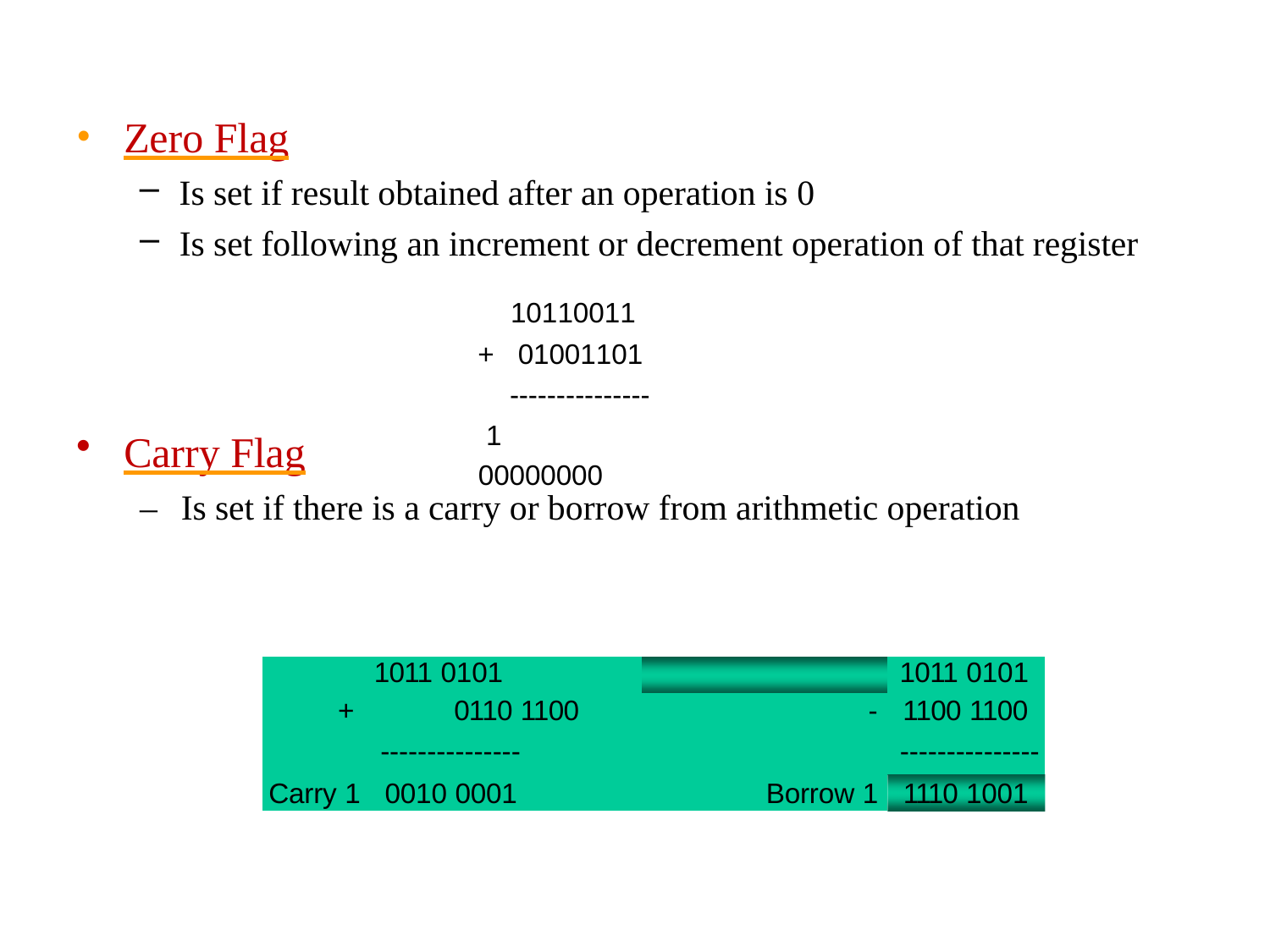

Zero Flag
Is set if result obtained after an operation is 0
Is set following an increment or decrement operation of that register
10110011
+	01001101
---------------  1	00000000
Carry Flag
–	Is set if there is a carry or borrow from arithmetic operation
| 1011 0101 |  | 1011 0101 |
| --- | --- | --- |
| + 0110 1100 | - | 1100 1100 |
| --------------- |  | --------------- |
| Carry 1 0010 0001 | Borrow 1 | 1110 1001 |